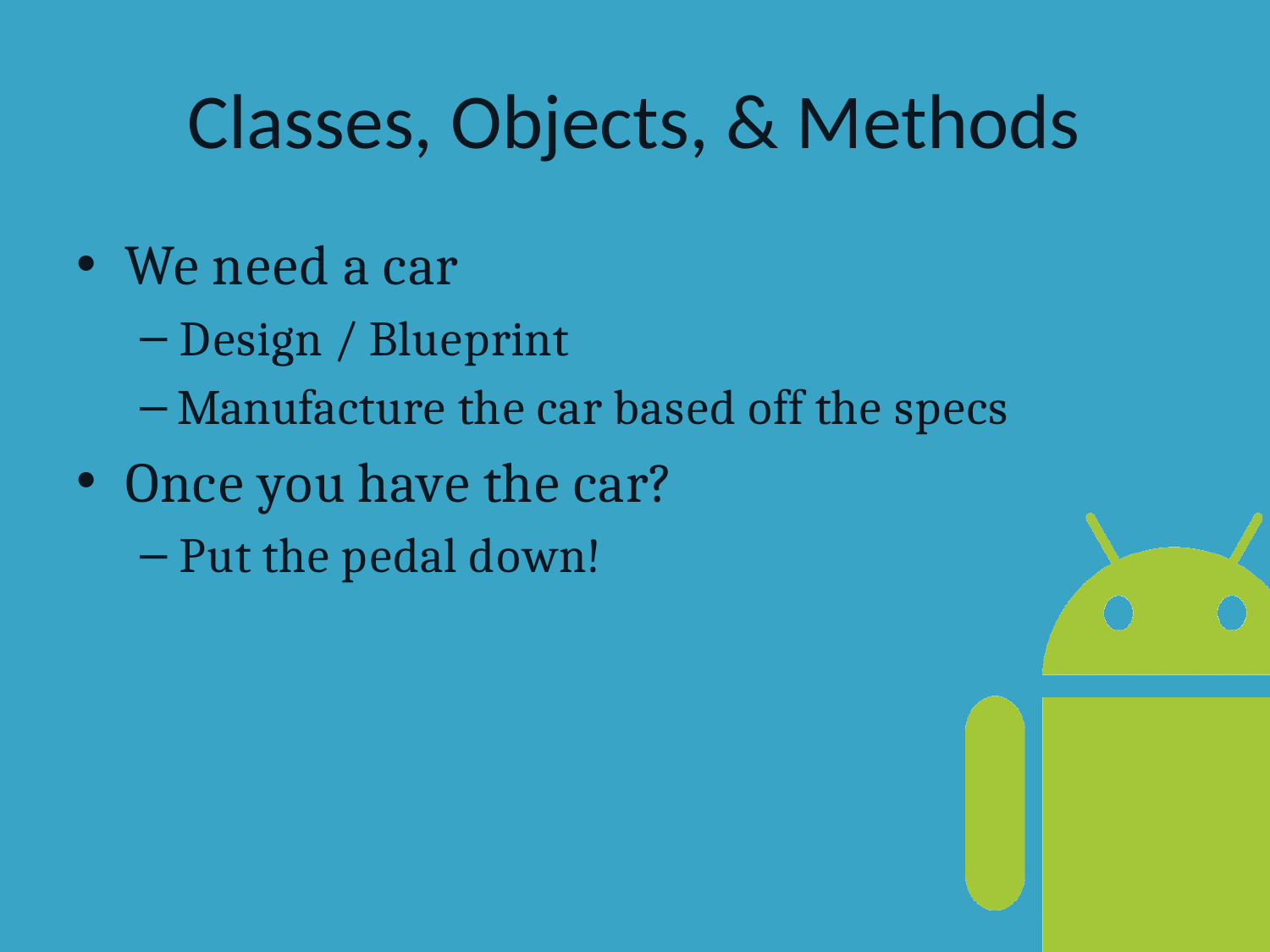

# Classes, Objects, & Methods
We need a car
Design / Blueprint
Manufacture the car based off the specs
Once you have the car?
Put the pedal down!